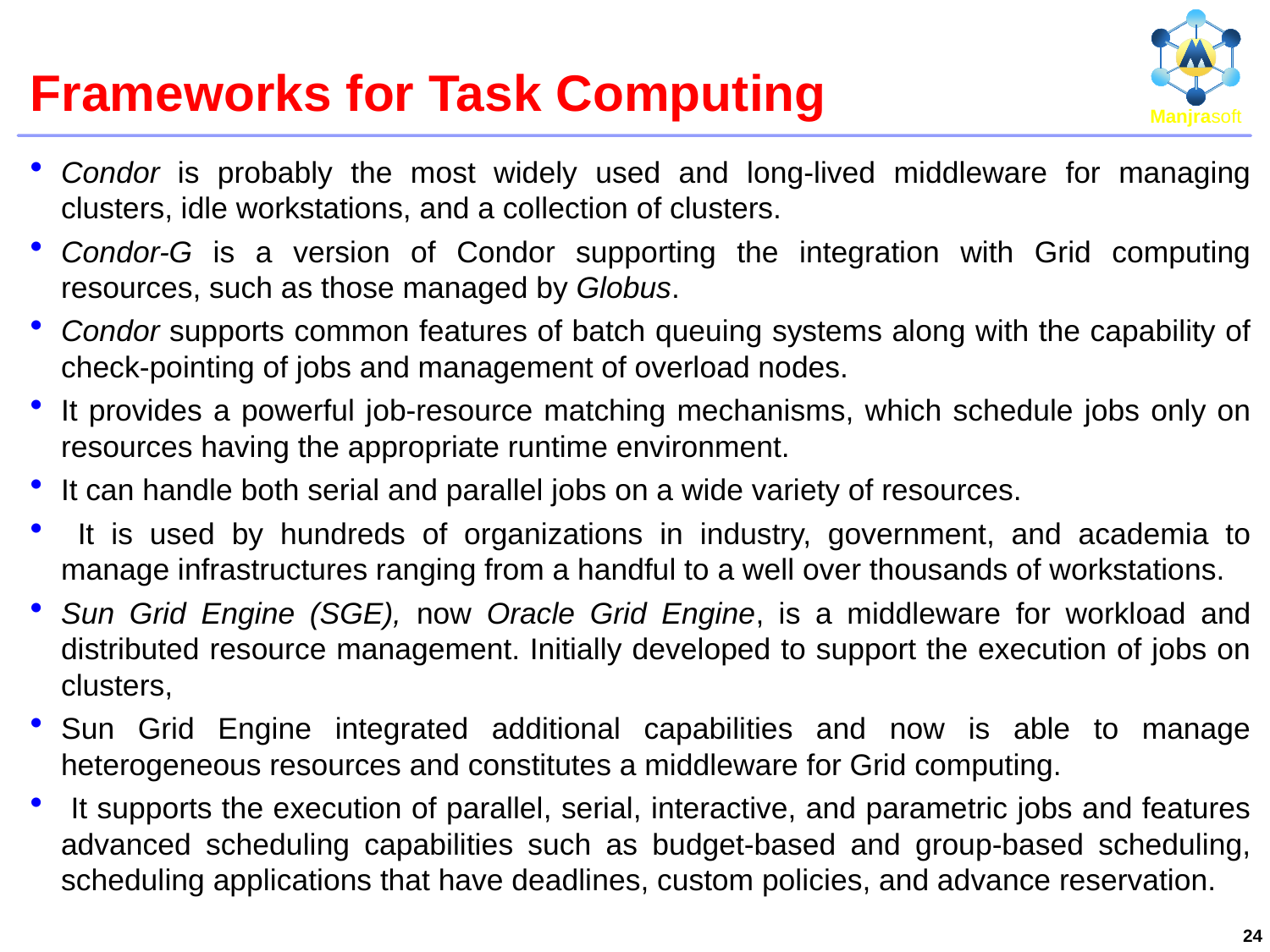

# Frameworks for Task Computing
Condor is probably the most widely used and long-lived middleware for managing clusters, idle workstations, and a collection of clusters.
Condor-G is a version of Condor supporting the integration with Grid computing resources, such as those managed by Globus.
Condor supports common features of batch queuing systems along with the capability of check-pointing of jobs and management of overload nodes.
It provides a powerful job-resource matching mechanisms, which schedule jobs only on resources having the appropriate runtime environment.
It can handle both serial and parallel jobs on a wide variety of resources.
 It is used by hundreds of organizations in industry, government, and academia to manage infrastructures ranging from a handful to a well over thousands of workstations.
Sun Grid Engine (SGE), now Oracle Grid Engine, is a middleware for workload and distributed resource management. Initially developed to support the execution of jobs on clusters,
Sun Grid Engine integrated additional capabilities and now is able to manage heterogeneous resources and constitutes a middleware for Grid computing.
 It supports the execution of parallel, serial, interactive, and parametric jobs and features advanced scheduling capabilities such as budget-based and group-based scheduling, scheduling applications that have deadlines, custom policies, and advance reservation.
24